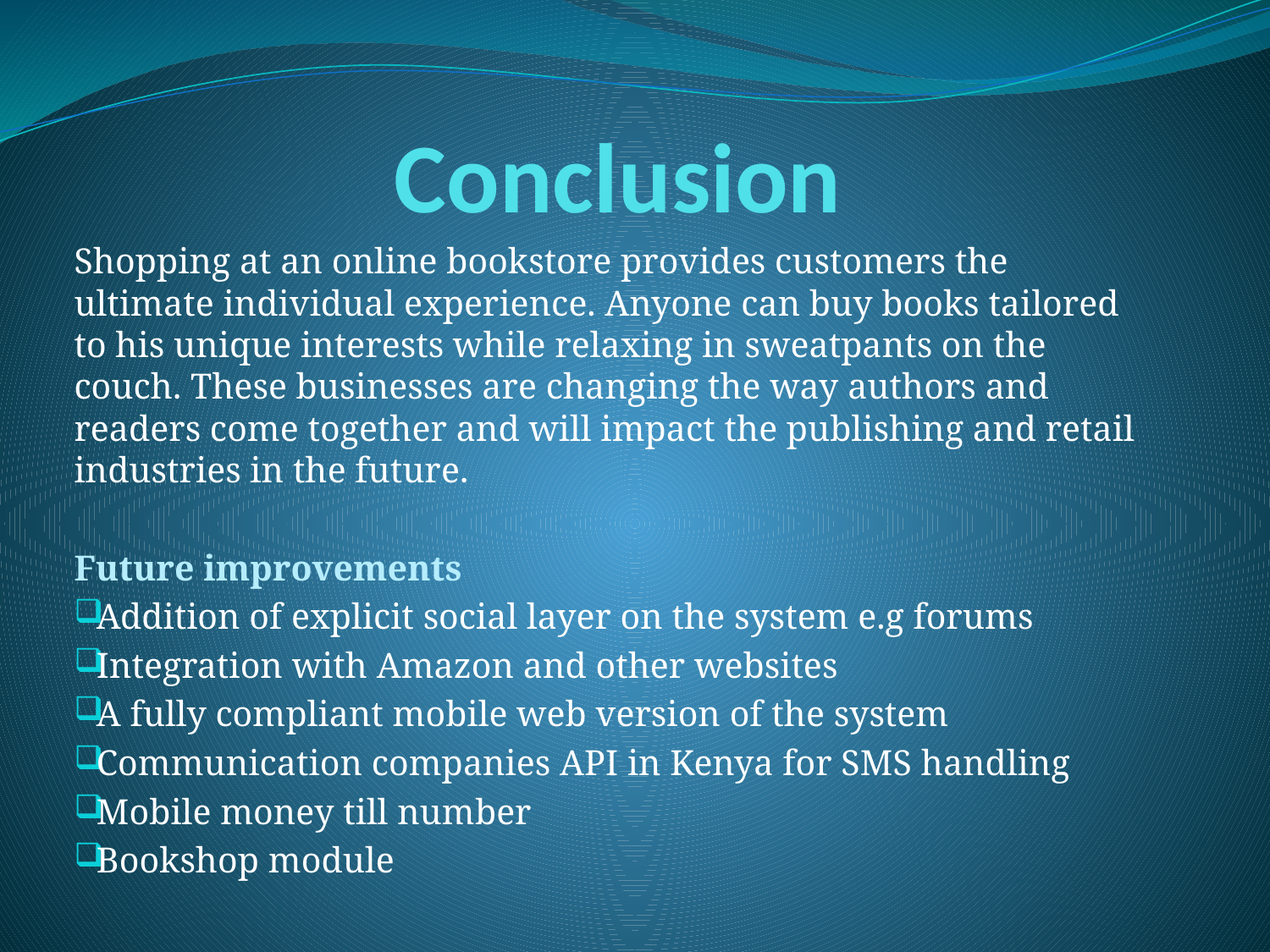

# Conclusion
Shopping at an online bookstore provides customers the ultimate individual experience. Anyone can buy books tailored to his unique interests while relaxing in sweatpants on the couch. These businesses are changing the way authors and readers come together and will impact the publishing and retail industries in the future.

Future improvements
Addition of explicit social layer on the system e.g forums
Integration with Amazon and other websites
A fully compliant mobile web version of the system
Communication companies API in Kenya for SMS handling
Mobile money till number
Bookshop module